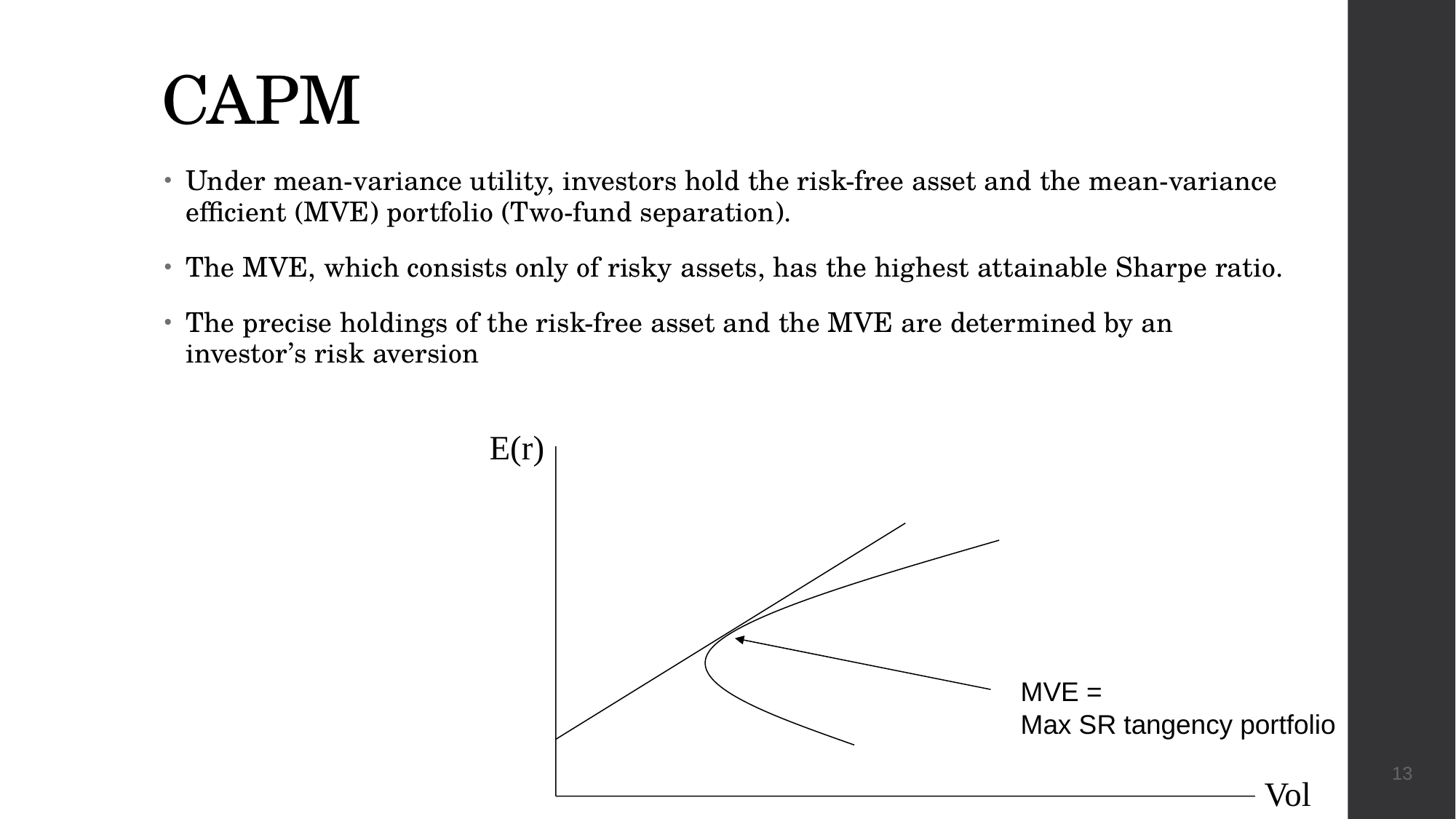

# CAPM
13
Under mean-variance utility, investors hold the risk-free asset and the mean-variance efficient (MVE) portfolio (Two-fund separation).
The MVE, which consists only of risky assets, has the highest attainable Sharpe ratio.
The precise holdings of the risk-free asset and the MVE are determined by an investor’s risk aversion

E(r)

MVE =
Max SR tangency portfolio
Vol